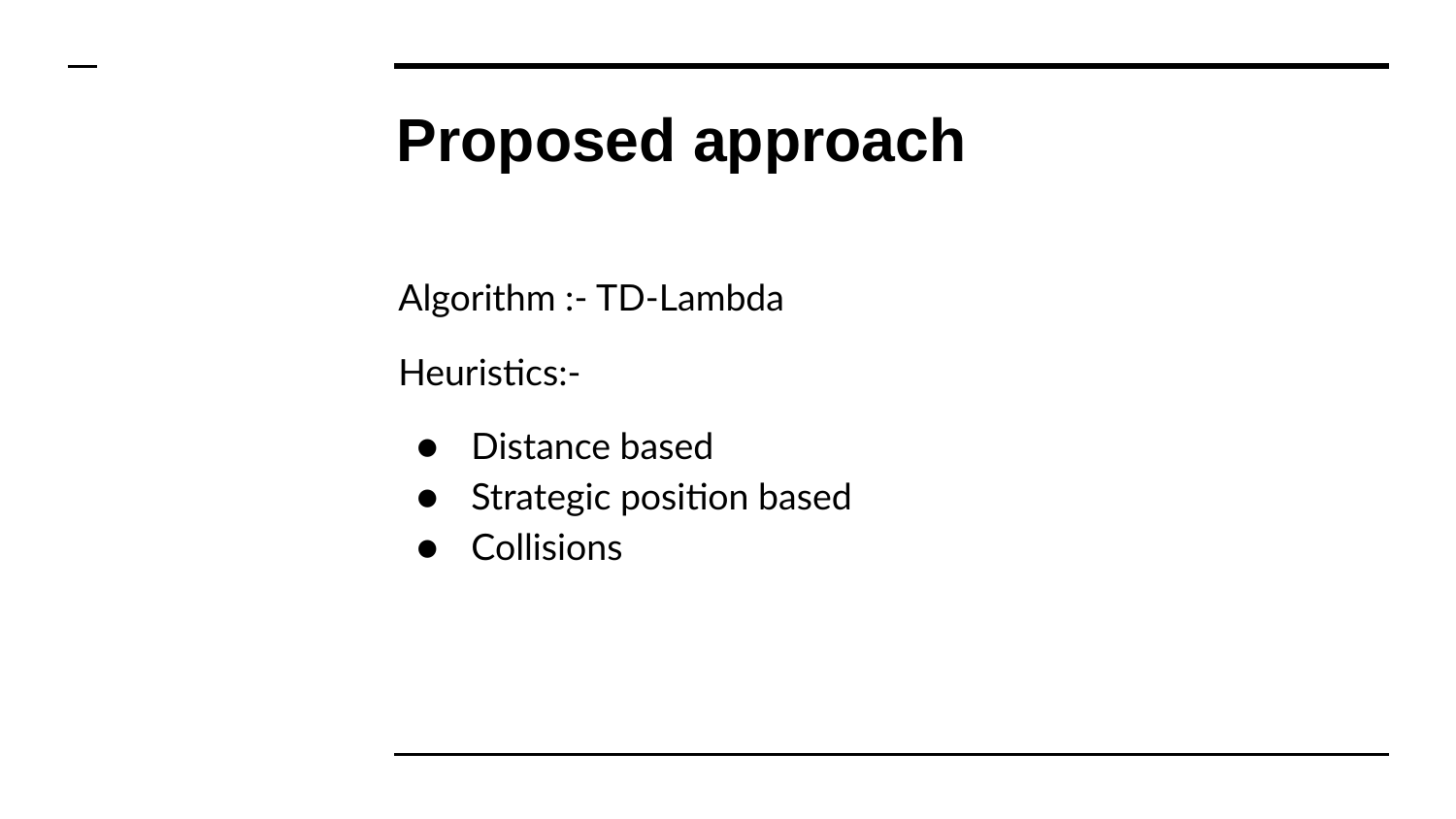

# Proposed approach
Algorithm :- TD-Lambda
Heuristics:-
Distance based
Strategic position based
Collisions